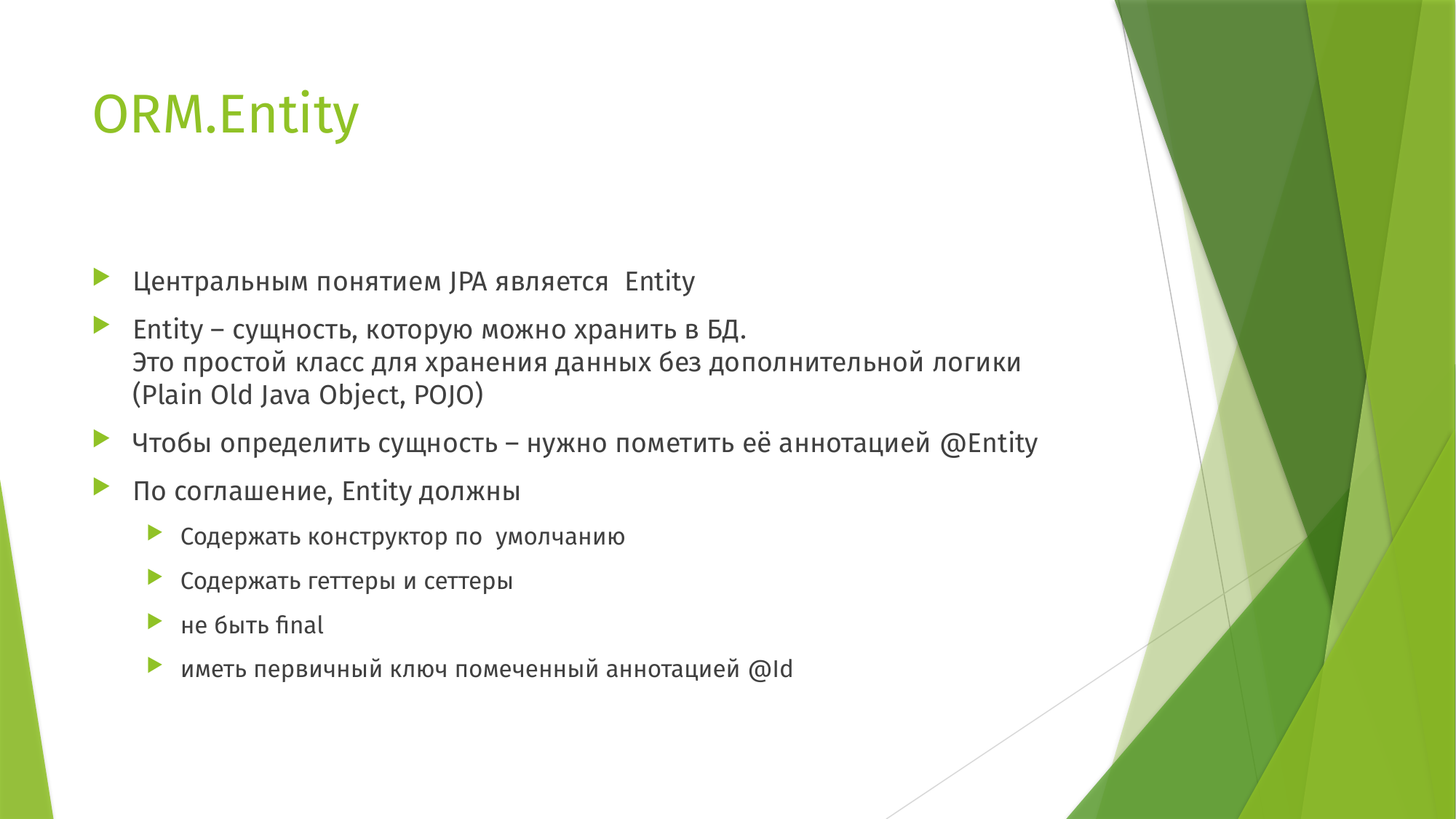

# ORM.Entity
Центральным понятием JPA является  Entity
Entity – сущность, которую можно хранить в БД.
Это простой класс для хранения данных без дополнительной логики (Plain Old Java Object, POJO)
Чтобы определить сущность – нужно пометить её аннотацией @Entity
По соглашение, Entity должны
Содержать конструктор по  умолчанию
Содержать геттеры и сеттеры
не быть final
иметь первичный ключ помеченный аннотацией @Id